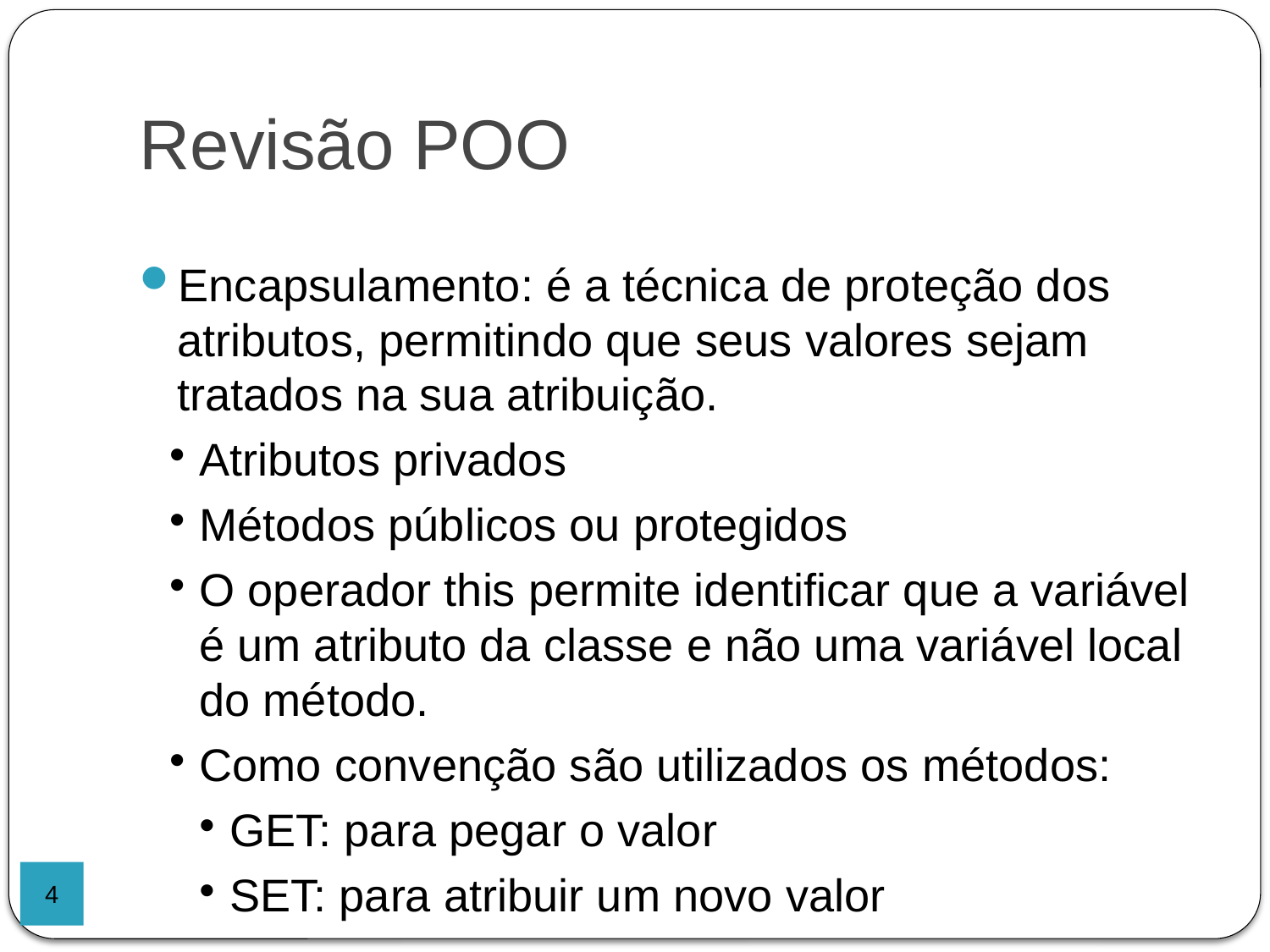

Revisão POO

Encapsulamento: é a técnica de proteção dos atributos, permitindo que seus valores sejam tratados na sua atribuição.
Atributos privados
Métodos públicos ou protegidos
O operador this permite identificar que a variável é um atributo da classe e não uma variável local do método.
Como convenção são utilizados os métodos:
GET: para pegar o valor
SET: para atribuir um novo valor
4